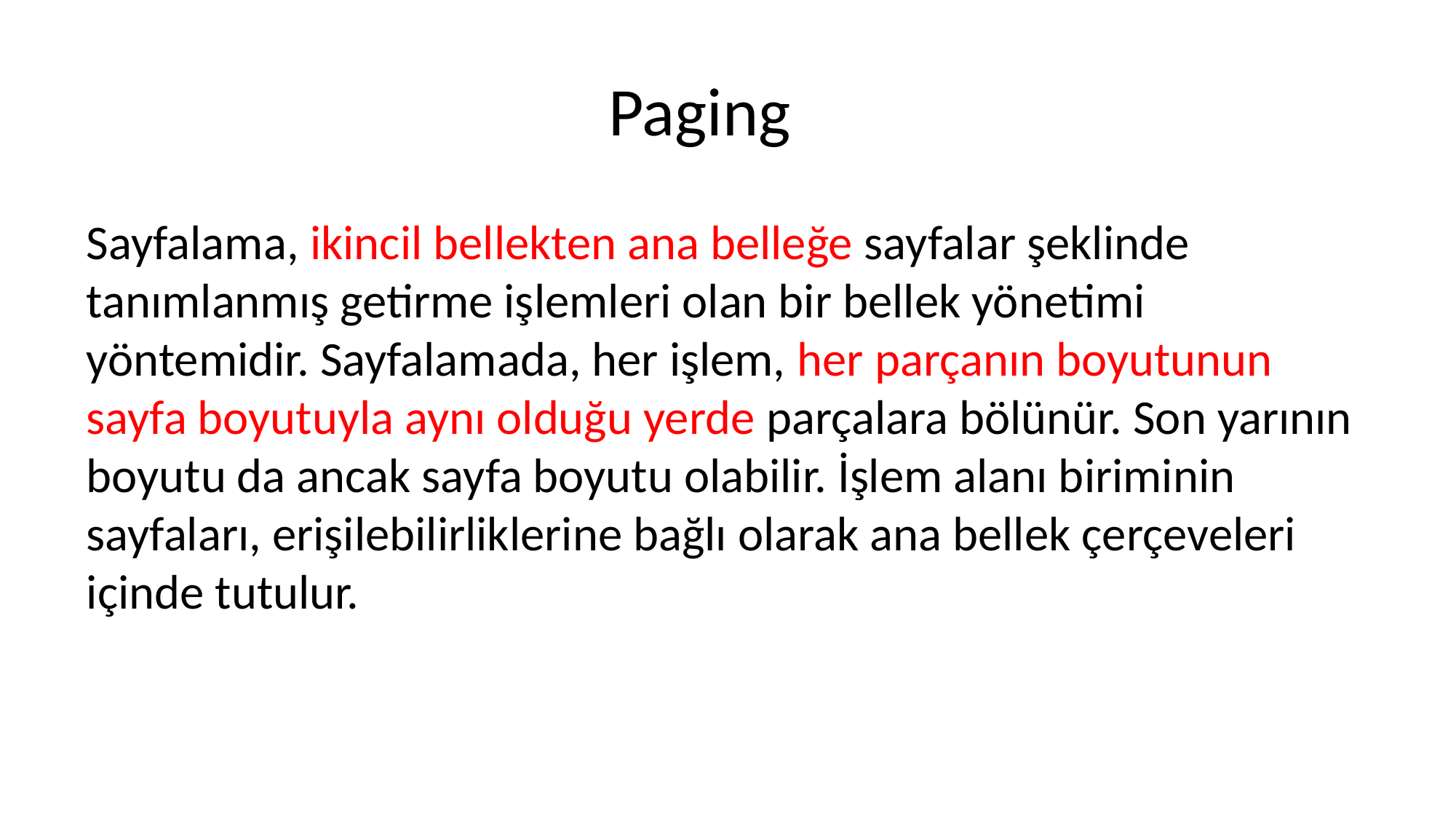

# Paging
Sayfalama, ikincil bellekten ana belleğe sayfalar şeklinde tanımlanmış getirme işlemleri olan bir bellek yönetimi yöntemidir. Sayfalamada, her işlem, her parçanın boyutunun sayfa boyutuyla aynı olduğu yerde parçalara bölünür. Son yarının boyutu da ancak sayfa boyutu olabilir. İşlem alanı biriminin sayfaları, erişilebilirliklerine bağlı olarak ana bellek çerçeveleri içinde tutulur.